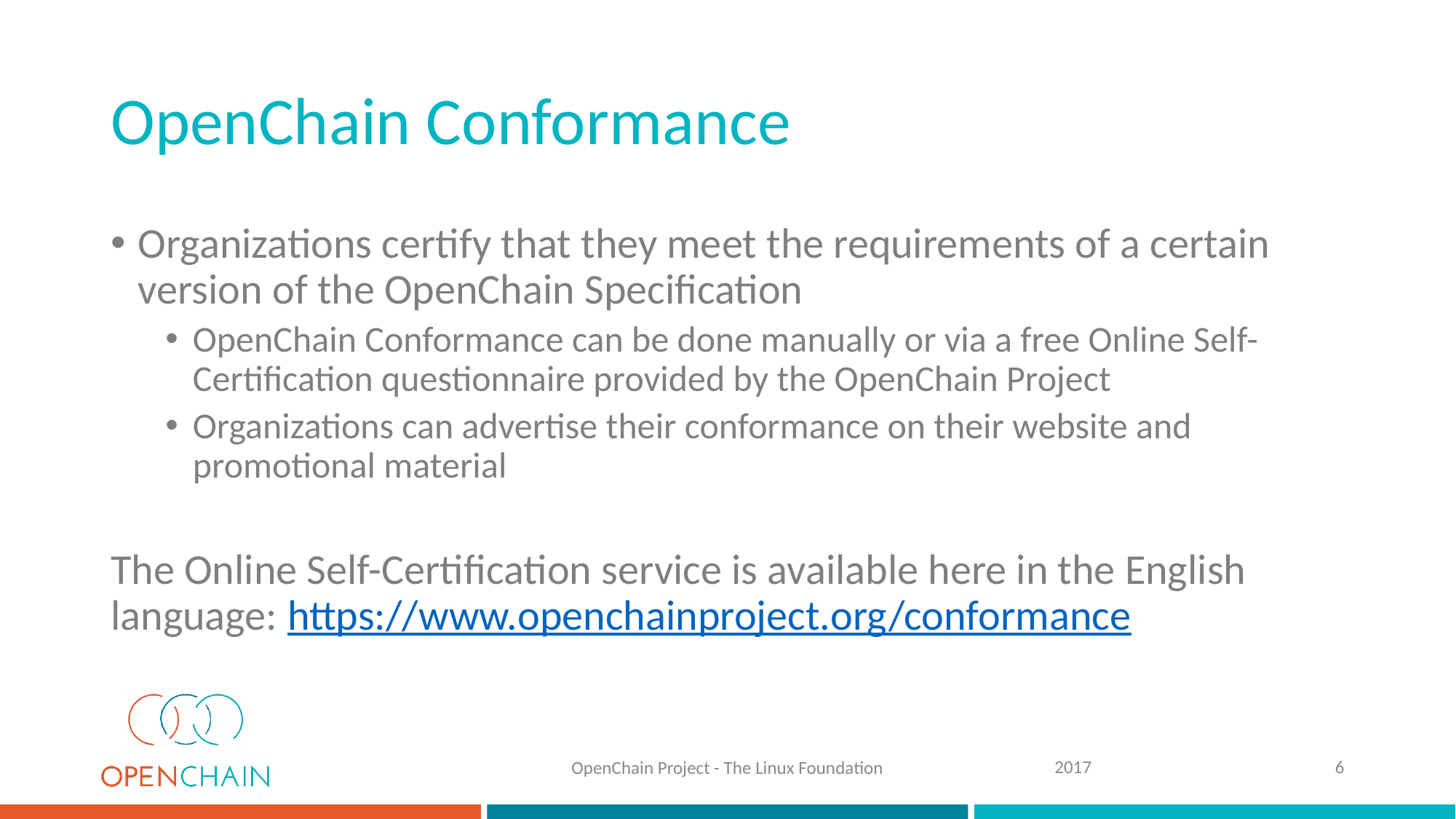

# OpenChain Conformance
Organizations certify that they meet the requirements of a certain version of the OpenChain Specification
OpenChain Conformance can be done manually or via a free Online Self-Certification questionnaire provided by the OpenChain Project
Organizations can advertise their conformance on their website and promotional material

The Online Self-Certification service is available here in the English language: https://www.openchainproject.org/conformance
2017
6
OpenChain Project - The Linux Foundation